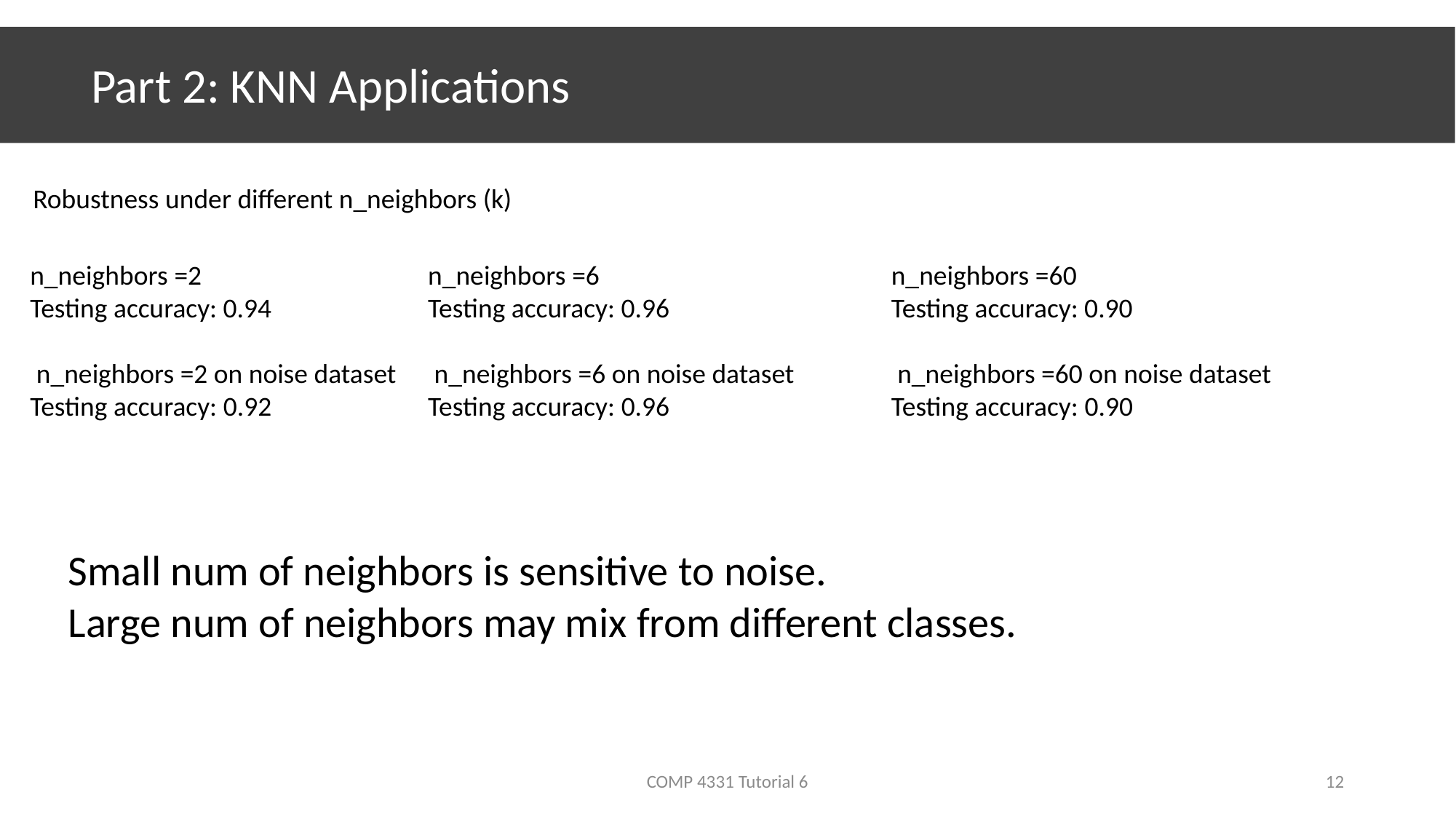

# Part 2: KNN Applications
Robustness under different n_neighbors (k)
n_neighbors =2
Testing accuracy: 0.94
 n_neighbors =2 on noise dataset
Testing accuracy: 0.92
n_neighbors =6
Testing accuracy: 0.96
 n_neighbors =6 on noise dataset
Testing accuracy: 0.96
n_neighbors =60
Testing accuracy: 0.90
 n_neighbors =60 on noise dataset
Testing accuracy: 0.90
Small num of neighbors is sensitive to noise.
Large num of neighbors may mix from different classes.
COMP 4331 Tutorial 6
12